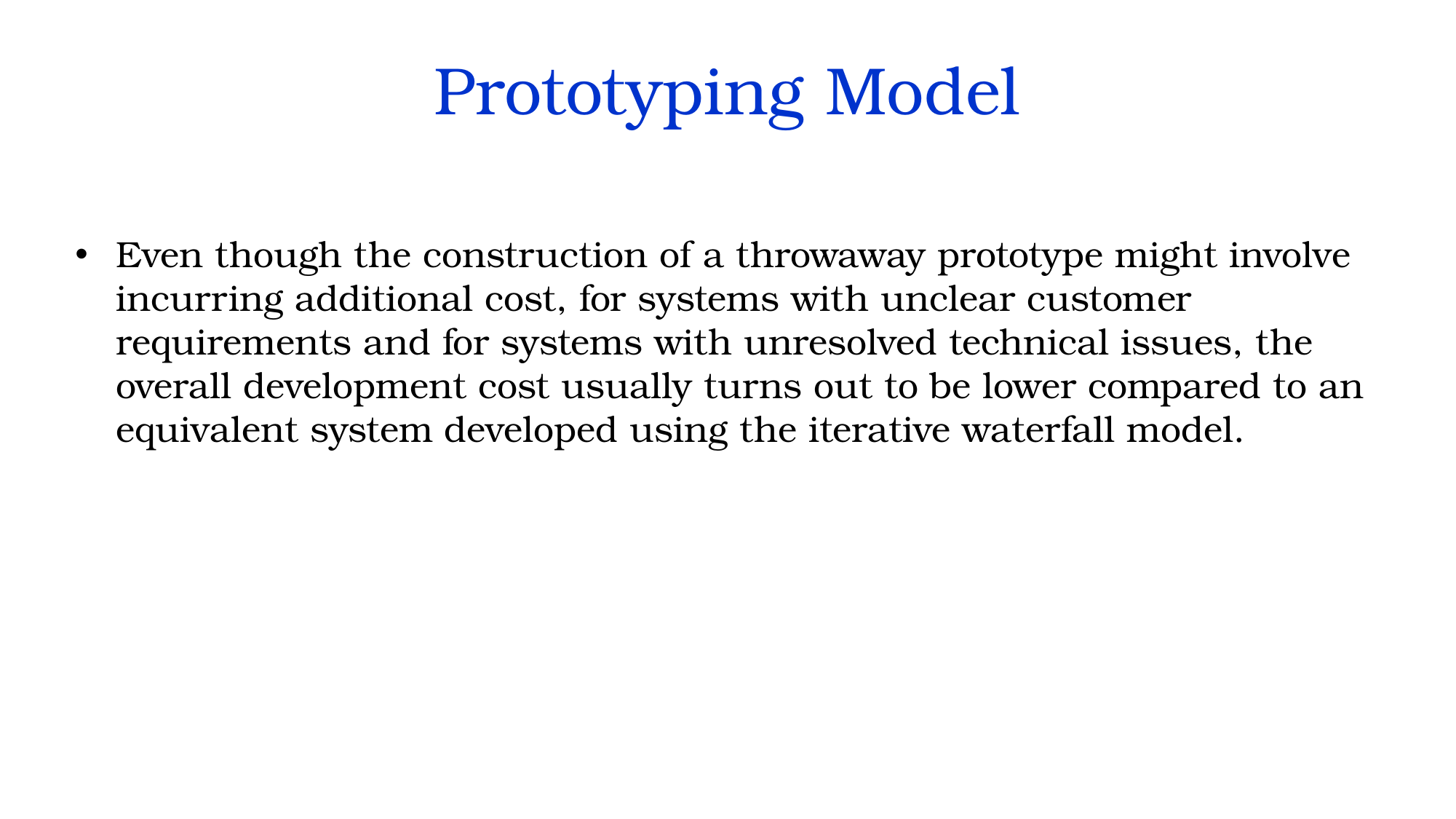

# Prototyping Model
Even though the construction of a throwaway prototype might involve incurring additional cost, for systems with unclear customer requirements and for systems with unresolved technical issues, the overall development cost usually turns out to be lower compared to an equivalent system developed using the iterative waterfall model.